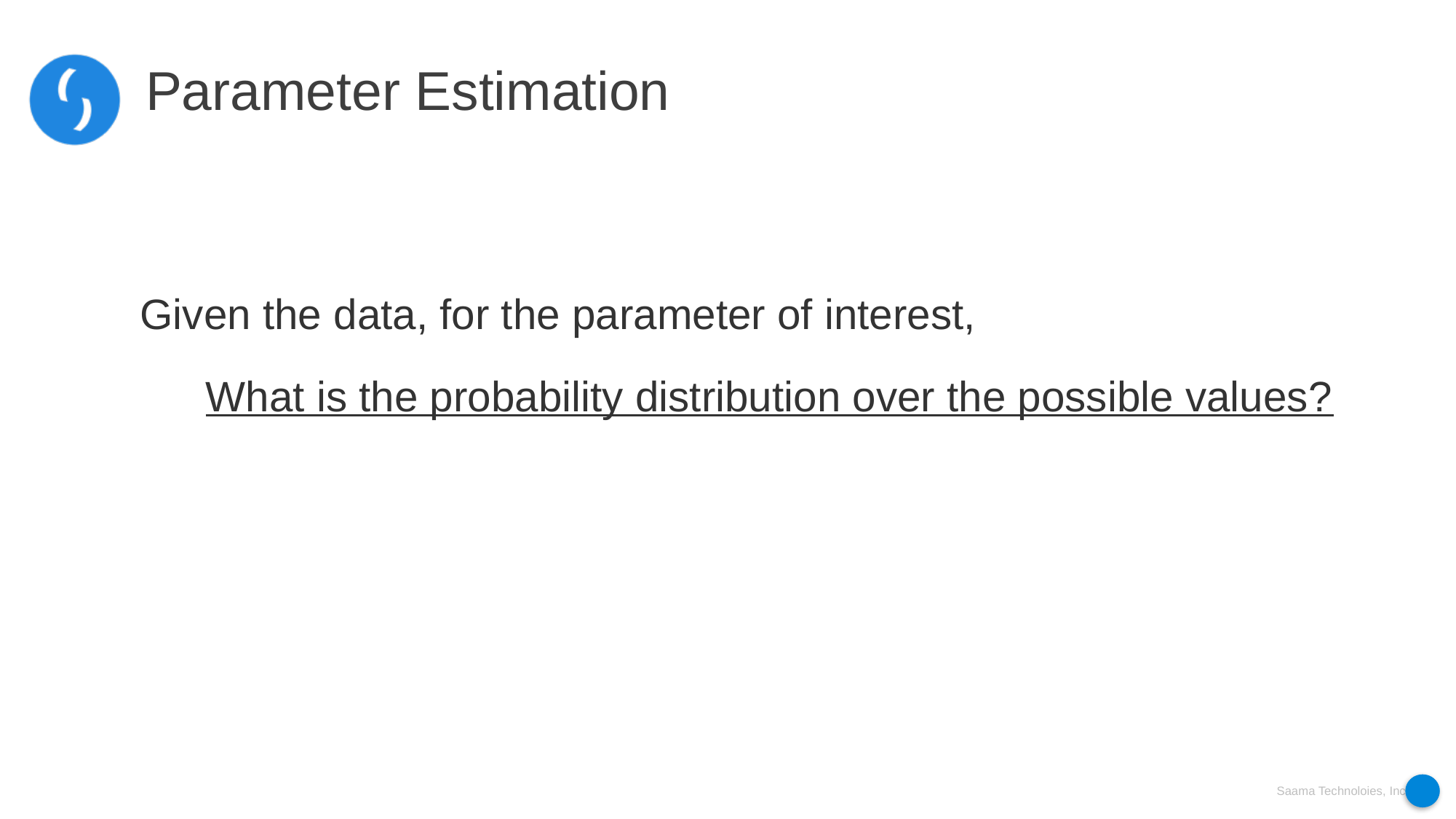

Parameter Estimation

Given the data, for the parameter of interest,
What is the probability distribution over the possible values?